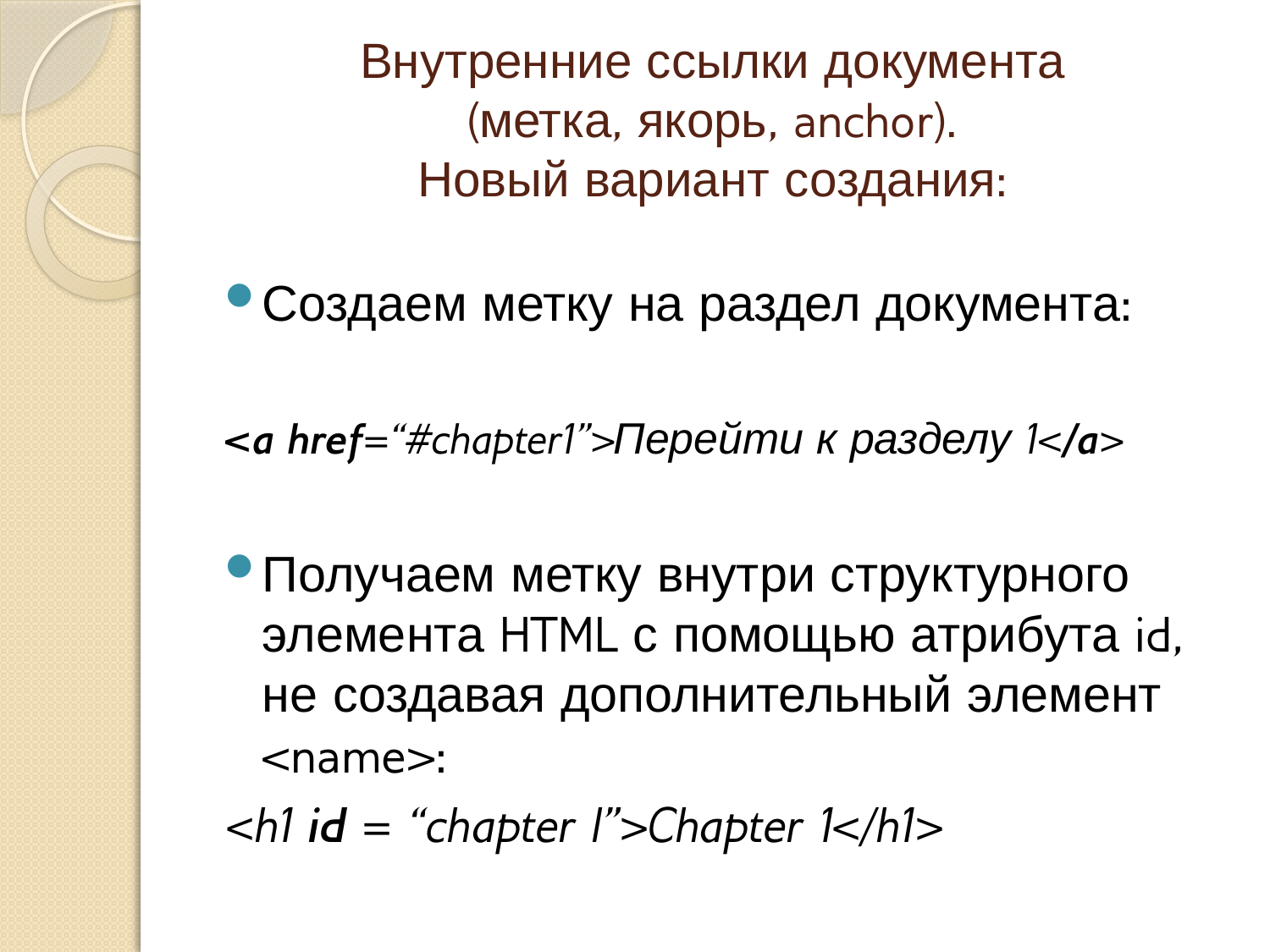

# Внутренние ссылки документа (метка, якорь, anchor). Новый вариант создания:
Создаем метку на раздел документа:

<a href=“#chapter1”>Перейти к разделу 1</a>

Получаем метку внутри структурного элемента HTML с помощью атрибута id, не создавая дополнительный элемент <name>:
<h1 id = “chapter I”>Chapter 1</h1>